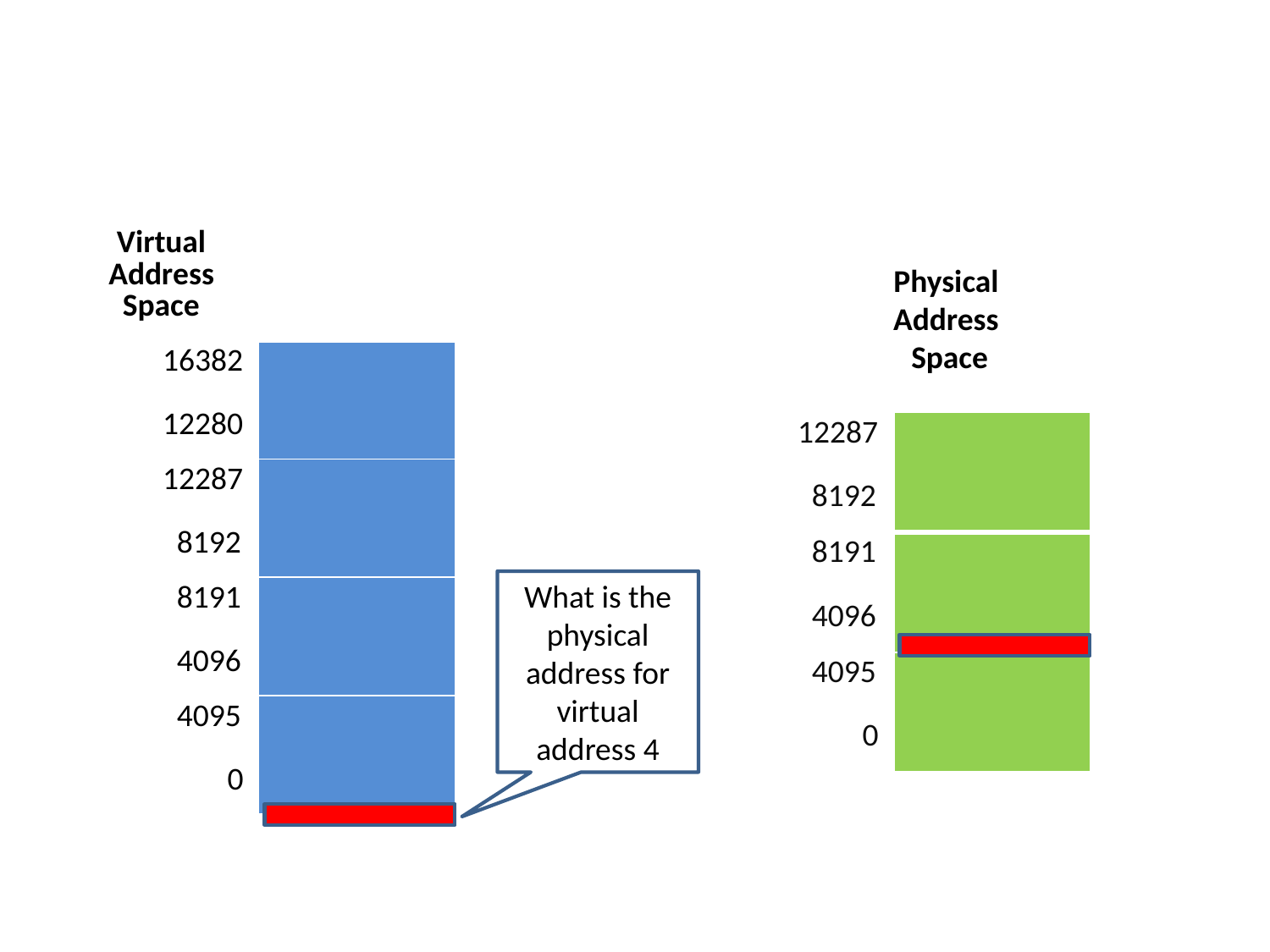

#
| Virtual Address Space |  |
| --- | --- |
| 16382 12280 |  |
| 12287 8192 |  |
| 8191 4096 |  |
| 4095 0 |  |
Physical Address
 Space
| 12287 8192 |  |
| --- | --- |
| 8191 4096 |  |
| 4095 0 |  |
What is the physical address for virtual address 4